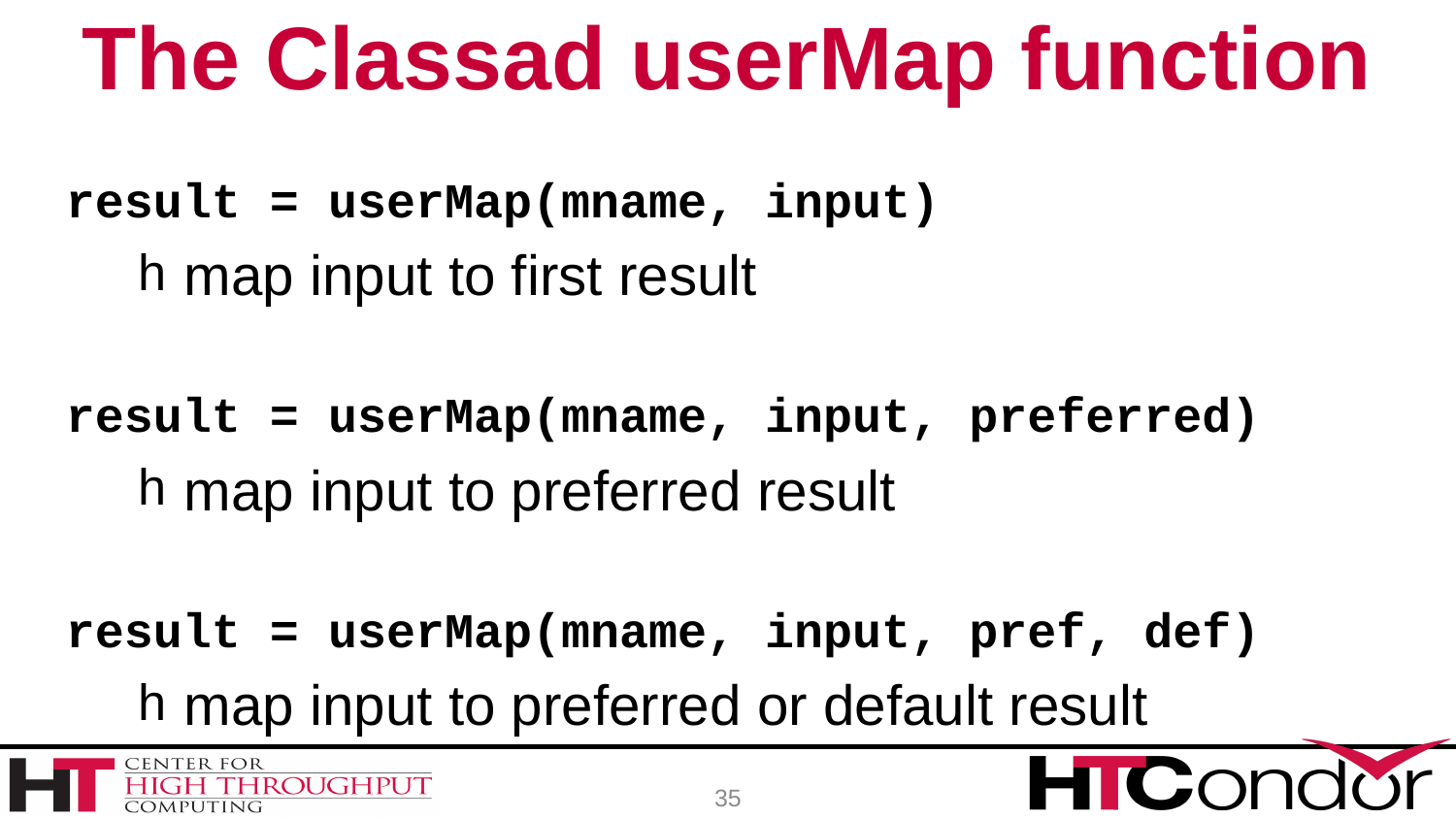

# The Classad userMap function
result = userMap(mname, input)
map input to first result
result = userMap(mname, input, preferred)
map input to preferred result
result = userMap(mname, input, pref, def)
map input to preferred or default result

35